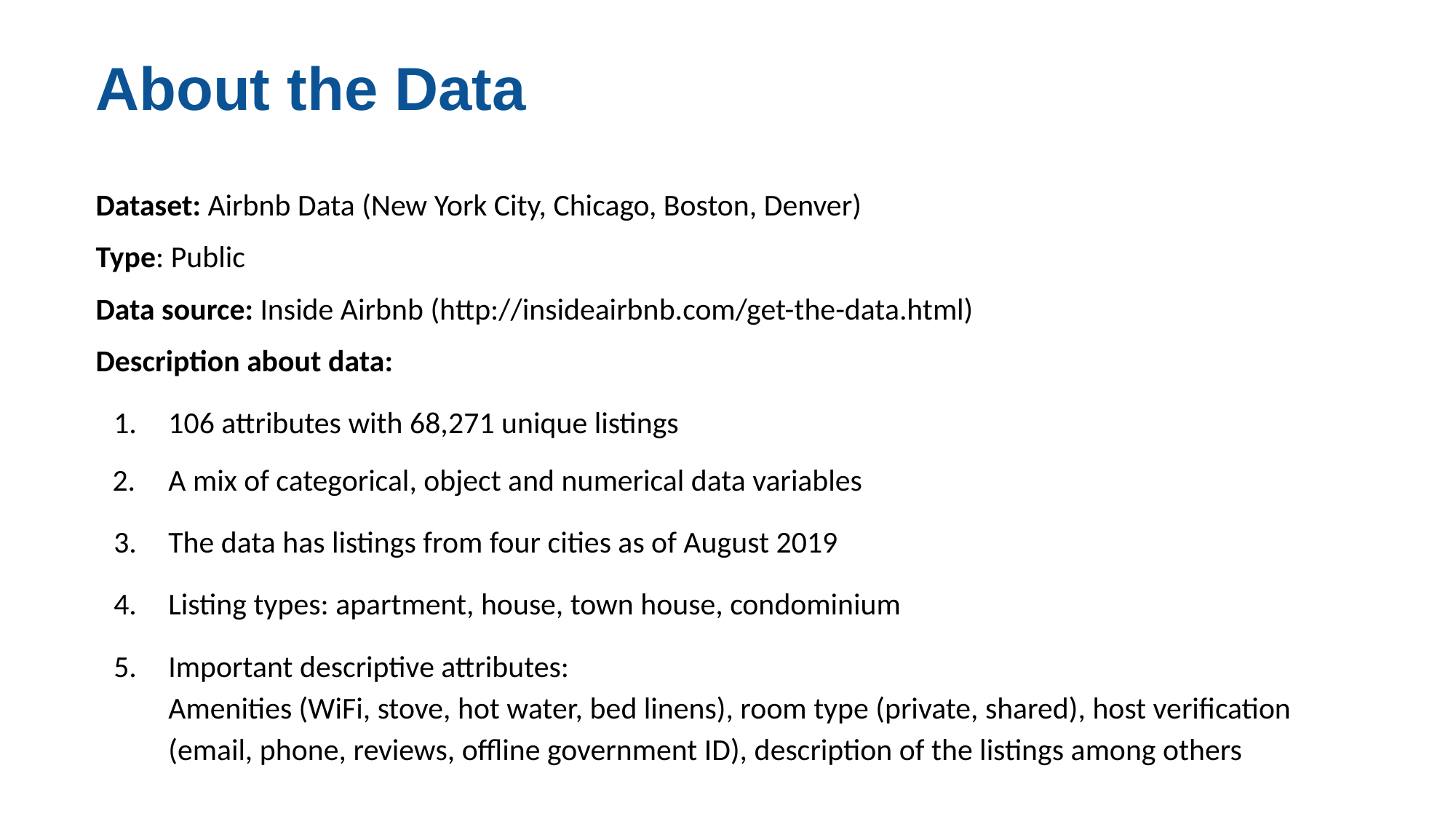

# About the Data
Dataset: Airbnb Data (New York City, Chicago, Boston, Denver)
Type: Public
Data source: Inside Airbnb (http://insideairbnb.com/get-the-data.html)
Description about data:
106 attributes with 68,271 unique listings
A mix of categorical, object and numerical data variables
The data has listings from four cities as of August 2019
Listing types: apartment, house, town house, condominium
Important descriptive attributes:
Amenities (WiFi, stove, hot water, bed linens), room type (private, shared), host verification (email, phone, reviews, offline government ID), description of the listings among others